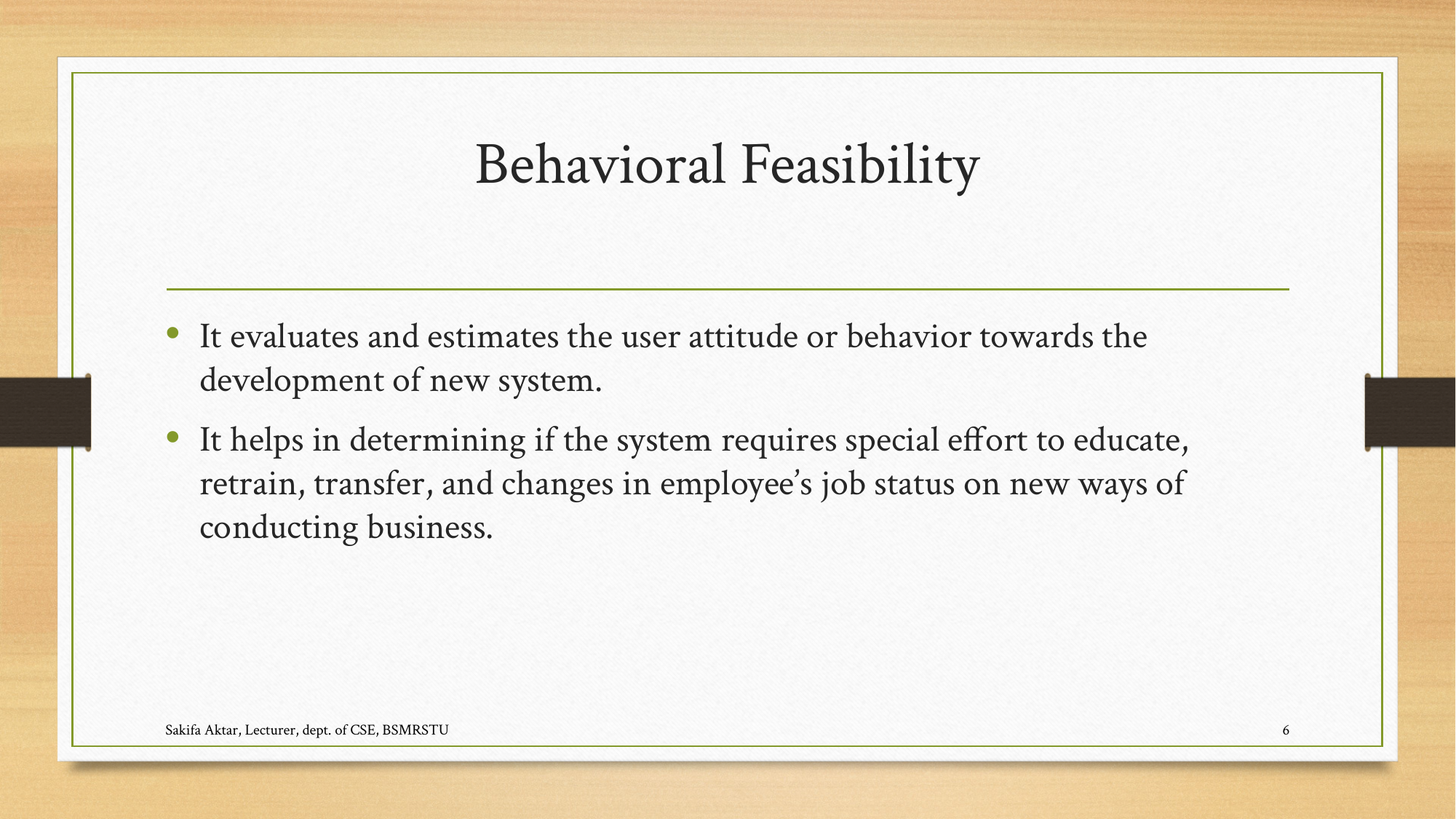

# Behavioral Feasibility
It evaluates and estimates the user attitude or behavior towards the development of new system.
It helps in determining if the system requires special effort to educate, retrain, transfer, and changes in employee’s job status on new ways of conducting business.

Sakifa Aktar, Lecturer, dept. of CSE, BSMRSTU
6